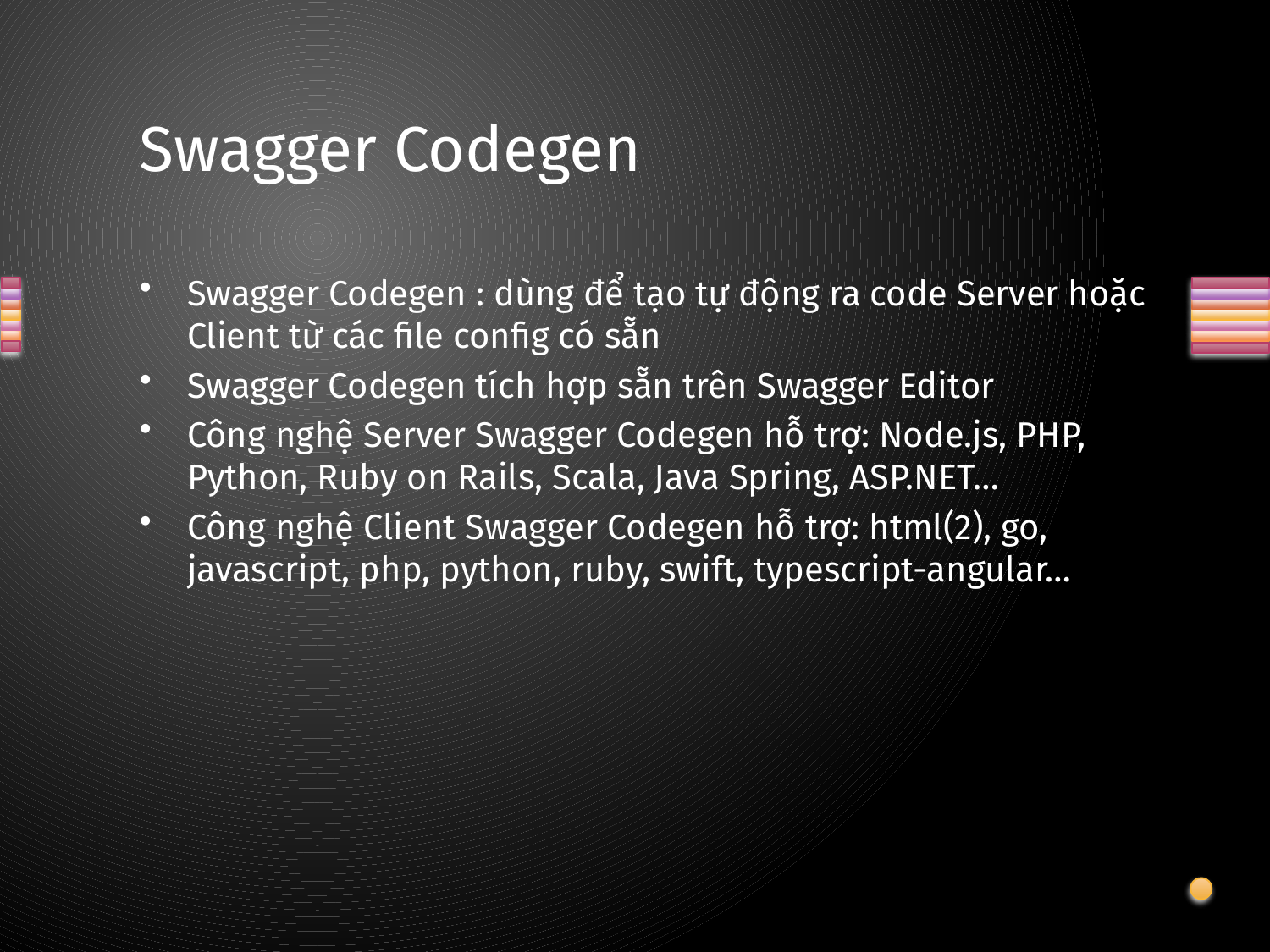

# Swagger Codegen

Swagger Codegen : dùng để tạo tự động ra code Server hoặc Client từ các file config có sẵn
Swagger Codegen tích hợp sẵn trên Swagger Editor
Công nghệ Server Swagger Codegen hỗ trợ: Node.js, PHP,  Python, Ruby on Rails, Scala, Java Spring, ASP.NET…
Công nghệ Client Swagger Codegen hỗ trợ: html(2), go, javascript, php, python, ruby, swift, typescript-angular…